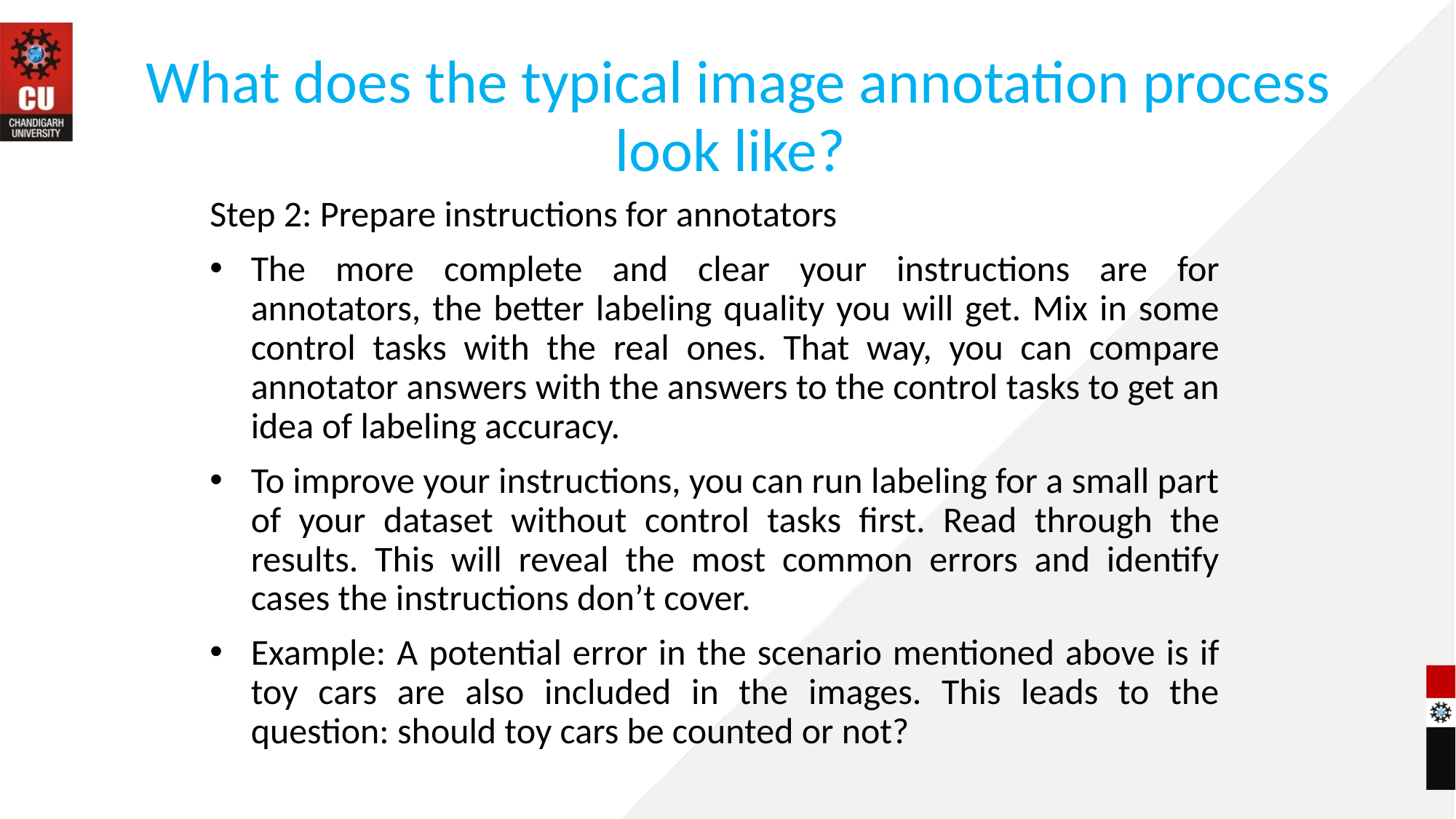

# What does the typical image annotation process look like?
Step 2: Prepare instructions for annotators
The more complete and clear your instructions are for annotators, the better labeling quality you will get. Mix in some control tasks with the real ones. That way, you can compare annotator answers with the answers to the control tasks to get an idea of labeling accuracy.
To improve your instructions, you can run labeling for a small part of your dataset without control tasks first. Read through the results. This will reveal the most common errors and identify cases the instructions don’t cover.
Example: A potential error in the scenario mentioned above is if toy cars are also included in the images. This leads to the question: should toy cars be counted or not?